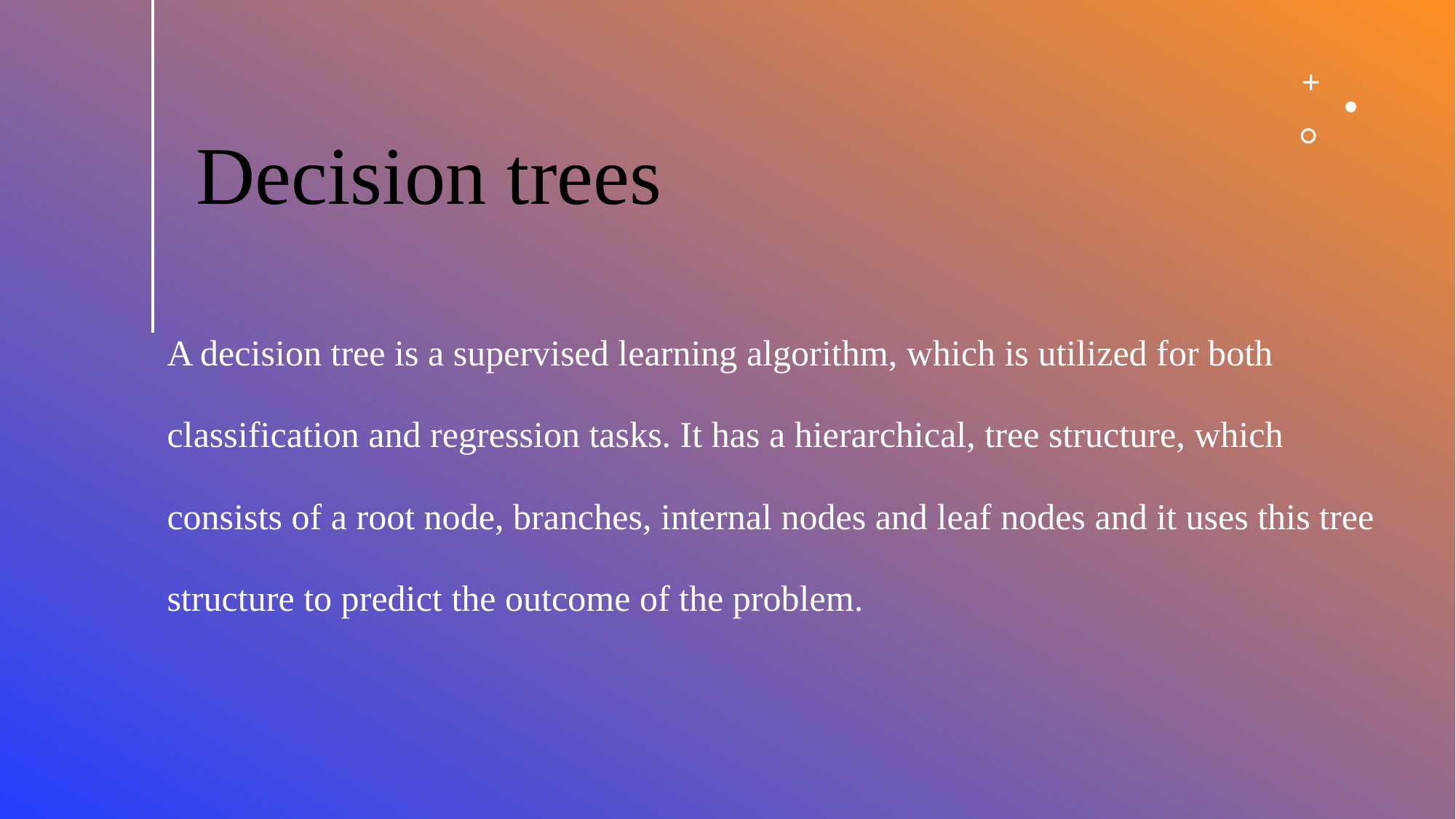

# A decision tree is a supervised learning algorithm, which is utilized for both classification and regression tasks. It has a hierarchical, tree structure, which consists of a root node, branches, internal nodes and leaf nodes and it uses this tree structure to predict the outcome of the problem.
Decision trees